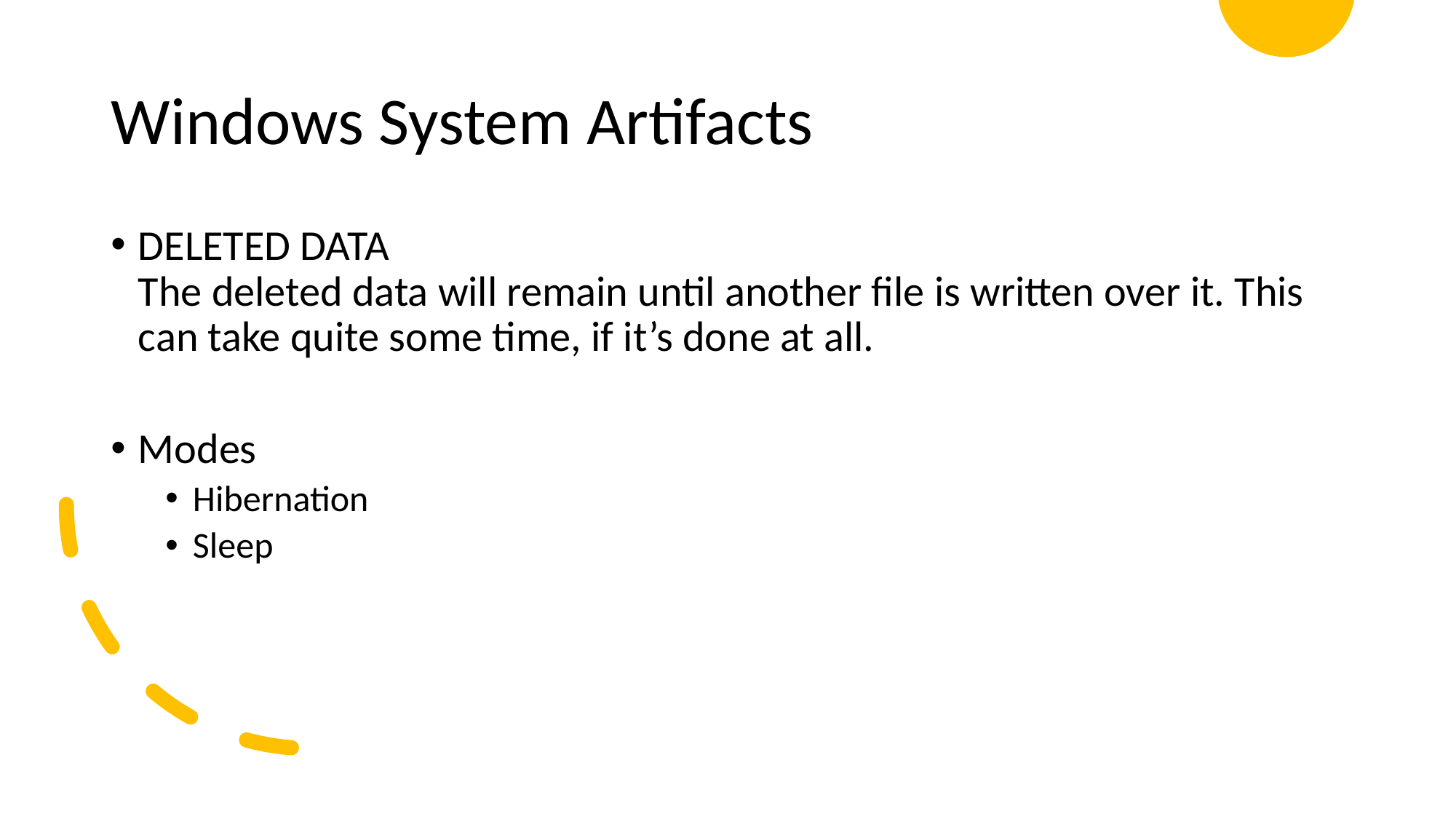

# Windows System Artifacts
DELETED DATA
The deleted data will remain until another file is written over it. This can take quite some time, if it’s done at all.
Modes
Hibernation
Sleep